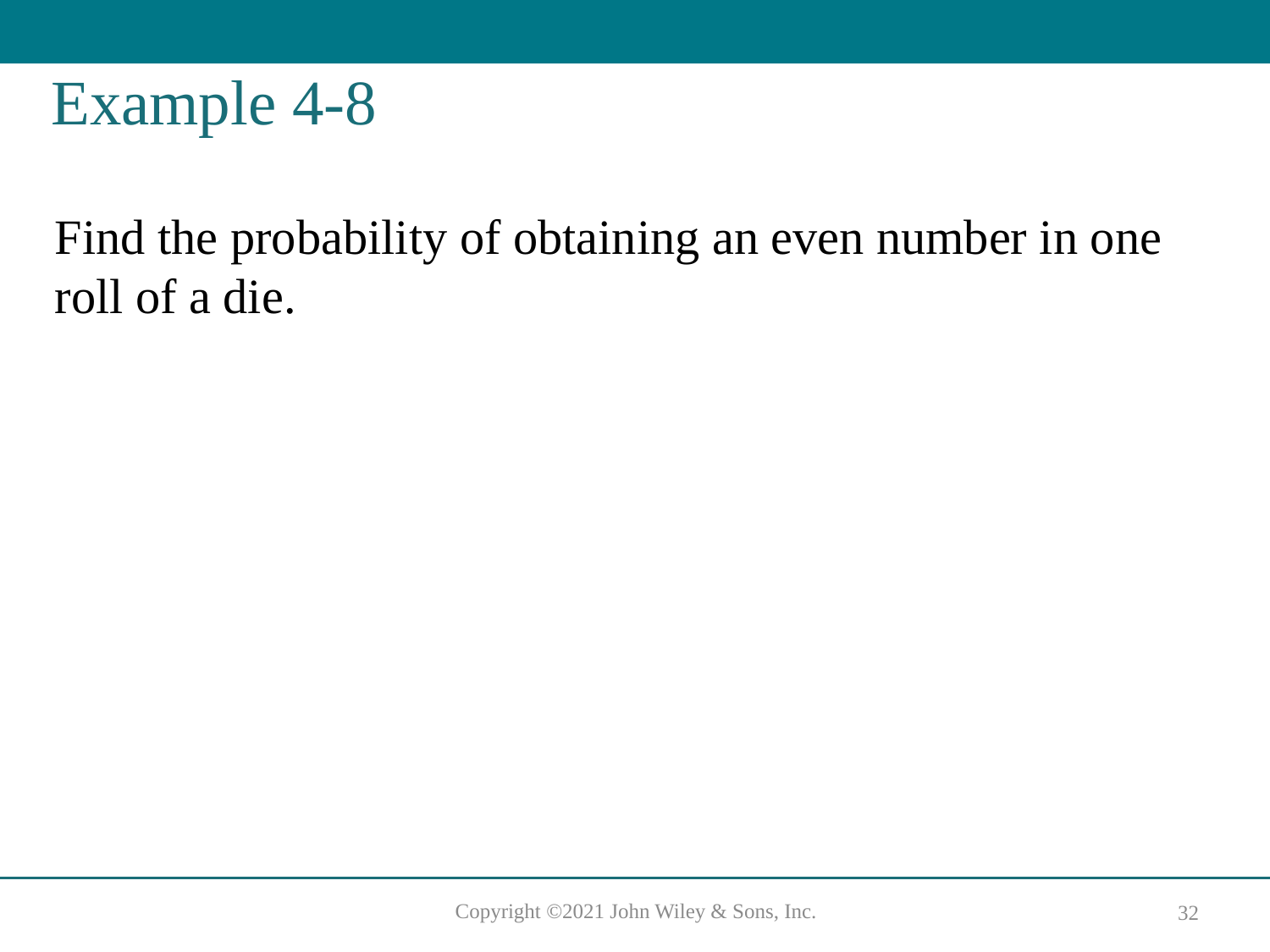

# Example 4-8
Find the probability of obtaining an even number in one roll of a die.